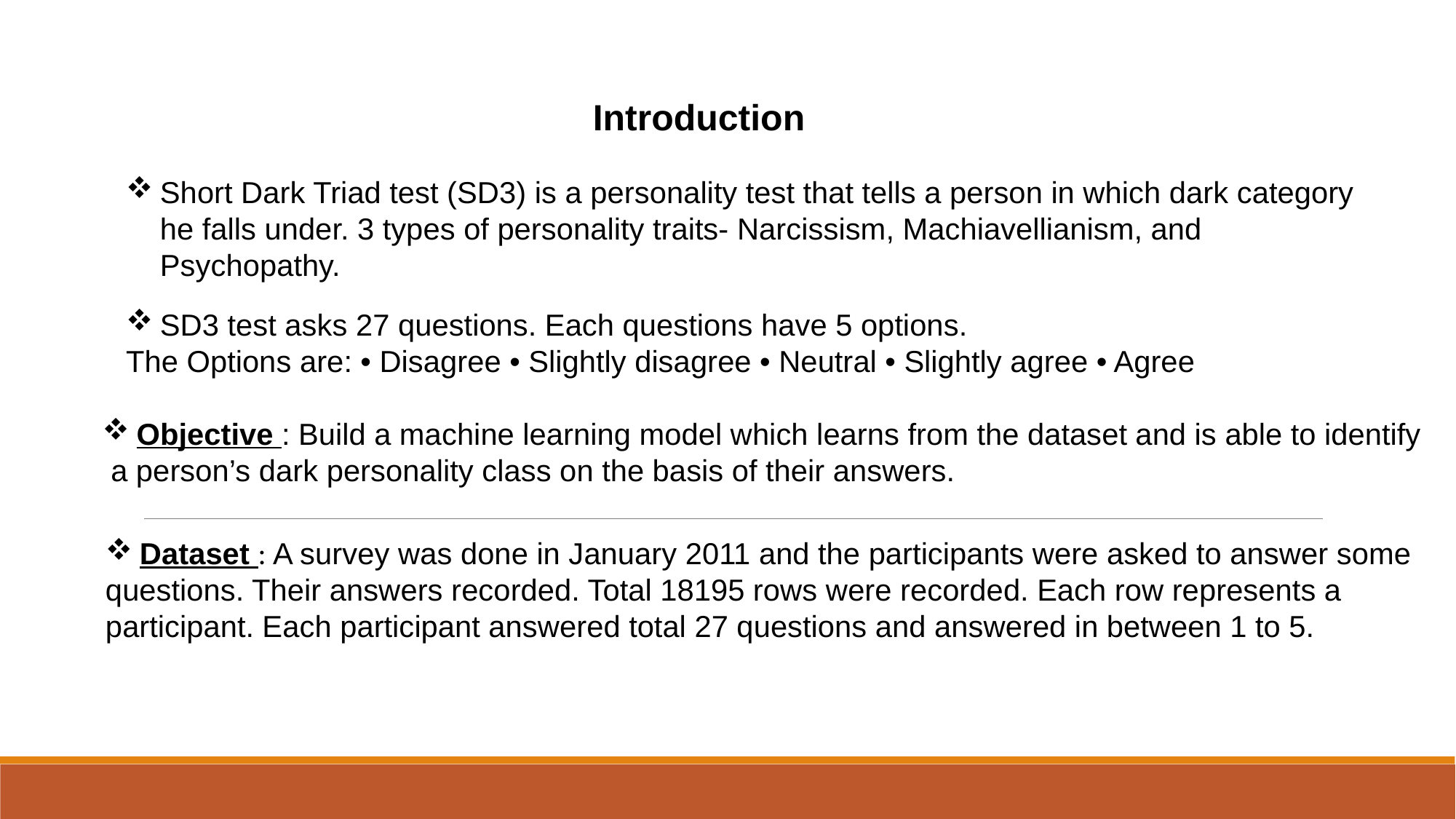

Introduction
Short Dark Triad test (SD3) is a personality test that tells a person in which dark category he falls under. 3 types of personality traits- Narcissism, Machiavellianism, and Psychopathy.
SD3 test asks 27 questions. Each questions have 5 options.
The Options are: • Disagree • Slightly disagree • Neutral • Slightly agree • Agree
Objective : Build a machine learning model which learns from the dataset and is able to identify
 a person’s dark personality class on the basis of their answers.
Dataset : A survey was done in January 2011 and the participants were asked to answer some
questions. Their answers recorded. Total 18195 rows were recorded. Each row represents a
participant. Each participant answered total 27 questions and answered in between 1 to 5.